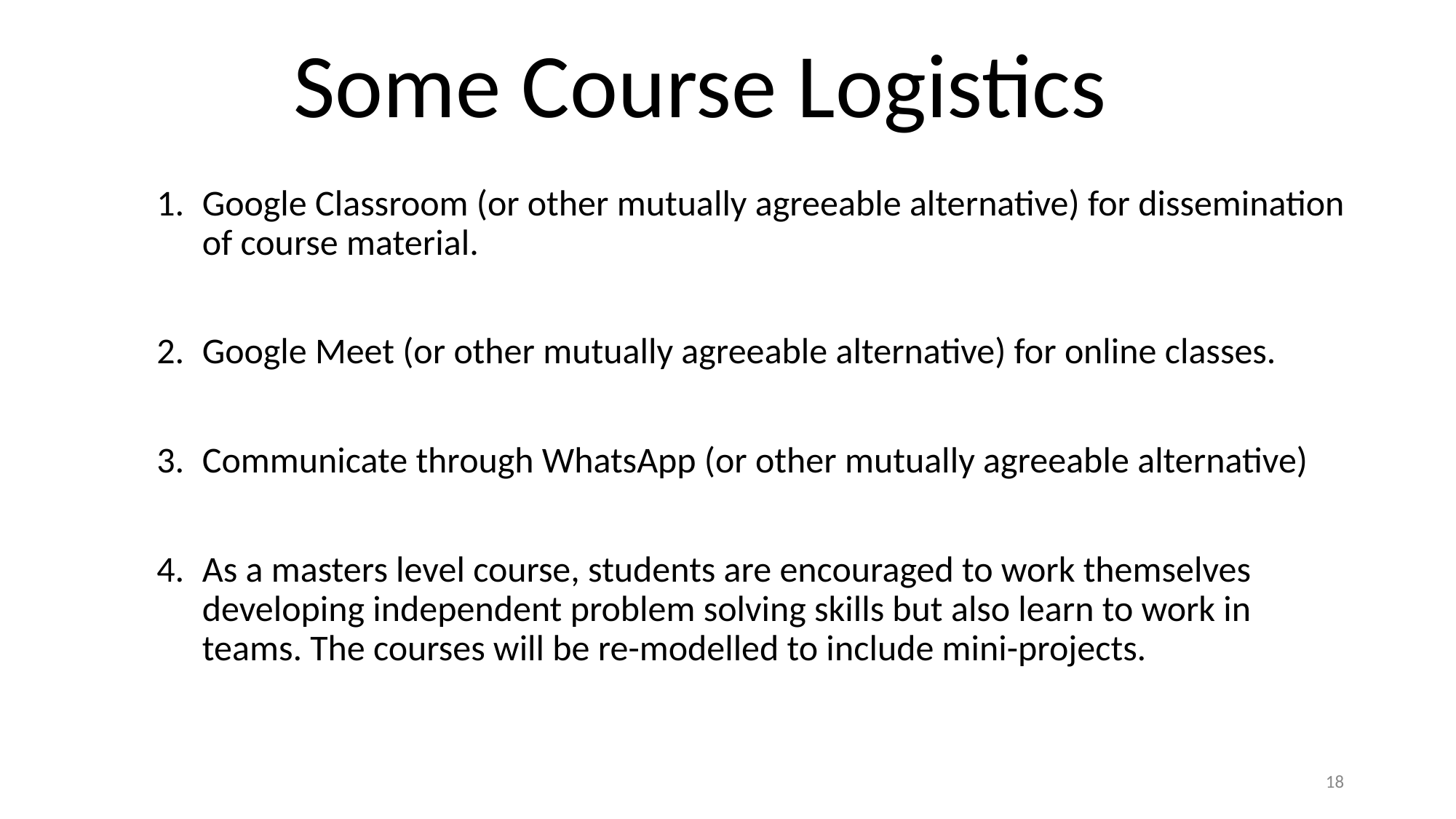

# Some Course Logistics
Google Classroom (or other mutually agreeable alternative) for dissemination of course material.

Google Meet (or other mutually agreeable alternative) for online classes.

Communicate through WhatsApp (or other mutually agreeable alternative)

As a masters level course, students are encouraged to work themselves developing independent problem solving skills but also learn to work in teams. The courses will be re-modelled to include mini-projects.
18